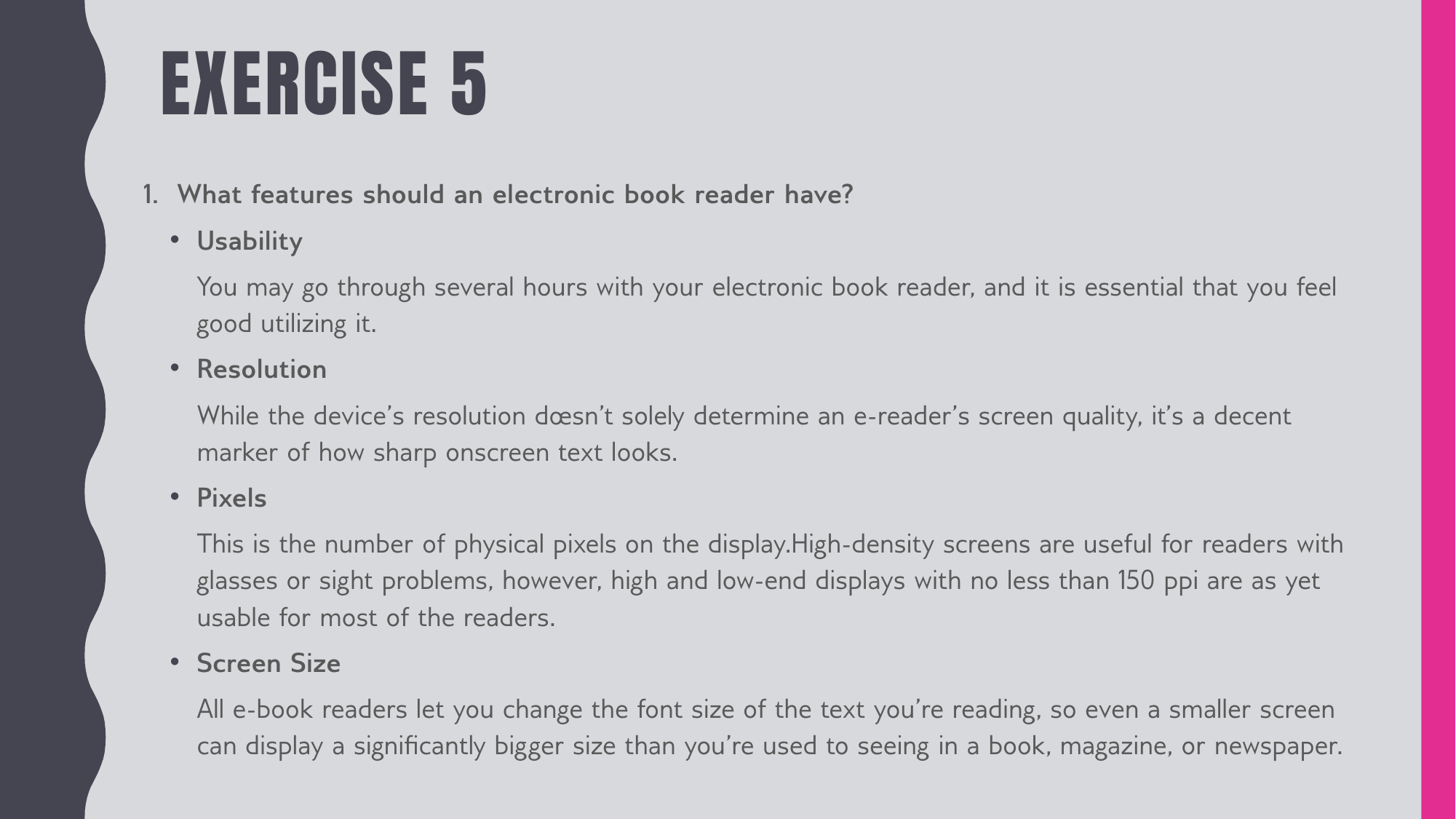

# Exercise 5
1.  What features should an electronic book reader have?
Usability
You may go through several hours with your electronic book reader, and it is essential that you feel good utilizing it.
Resolution
While the device’s resolution doesn’t solely determine an e-reader’s screen quality, it’s a decent marker of how sharp onscreen text looks.
Pixels
This is the number of physical pixels on the display.High-density screens are useful for readers with glasses or sight problems, however, high and low-end displays with no less than 150 ppi are as yet usable for most of the readers.
Screen Size
All e-book readers let you change the font size of the text you’re reading, so even a smaller screen can display a significantly bigger size than you’re used to seeing in a book, magazine, or newspaper.